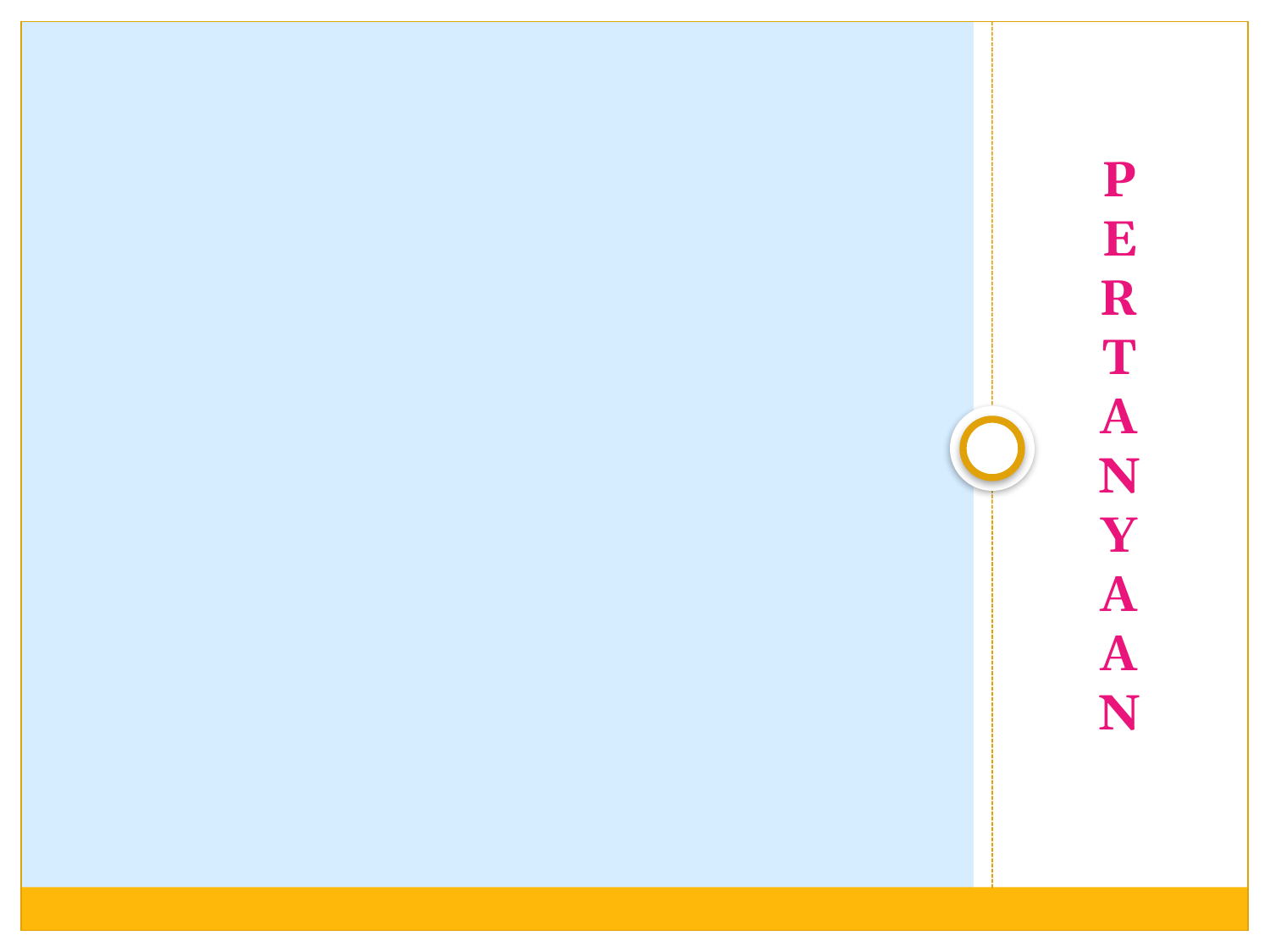

P
E
R
T
A
N
Y
A
A
N